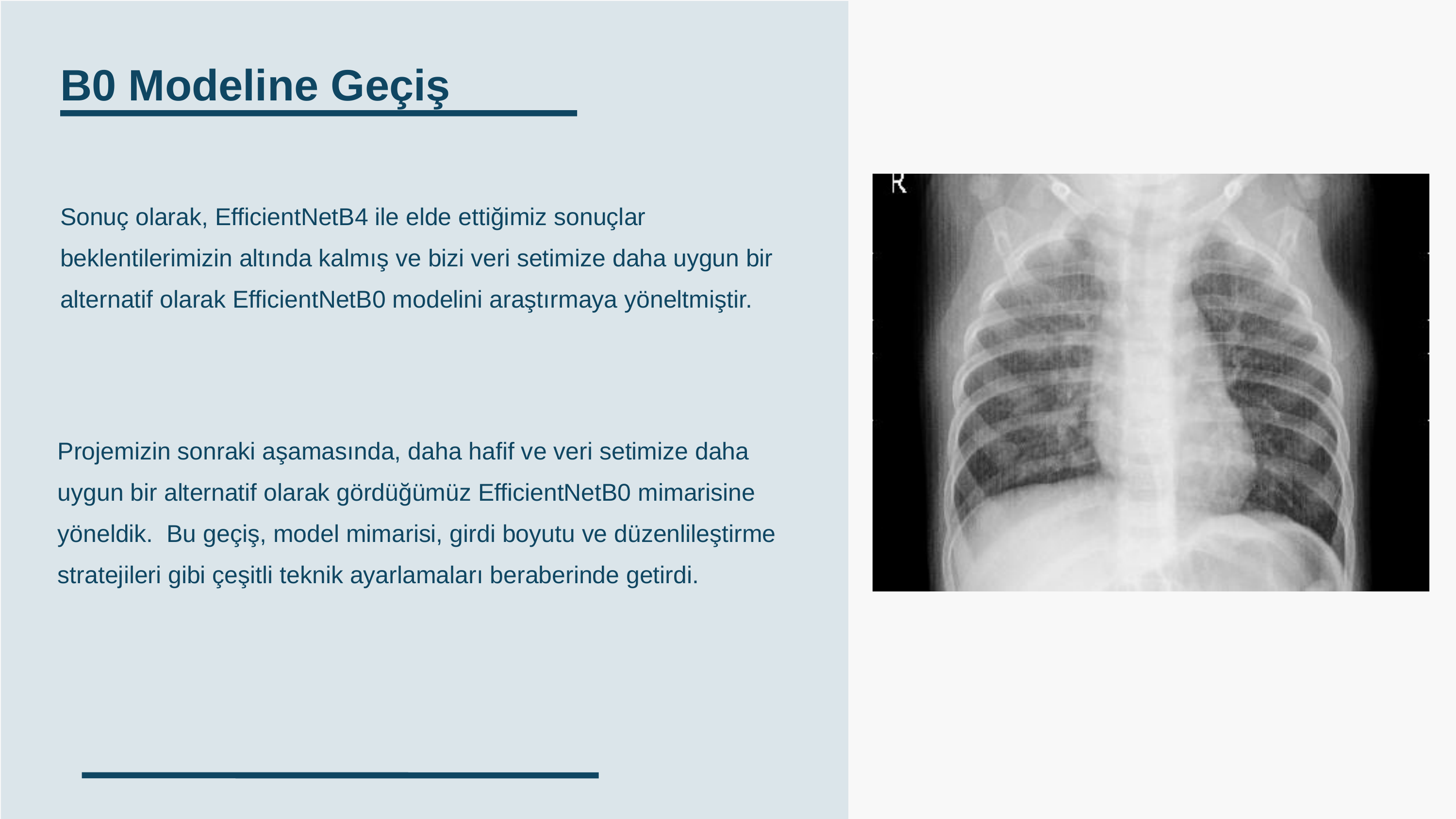

B0 Modeline Geçiş

Sonuç olarak, EfficientNetB4 ile elde ettiğimiz sonuçlar beklentilerimizin altında kalmış ve bizi veri setimize daha uygun bir alternatif olarak EfficientNetB0 modelini araştırmaya yöneltmiştir.
Projemizin sonraki aşamasında, daha hafif ve veri setimize daha uygun bir alternatif olarak gördüğümüz EfficientNetB0 mimarisine yöneldik.  Bu geçiş, model mimarisi, girdi boyutu ve düzenlileştirme stratejileri gibi çeşitli teknik ayarlamaları beraberinde getirdi.